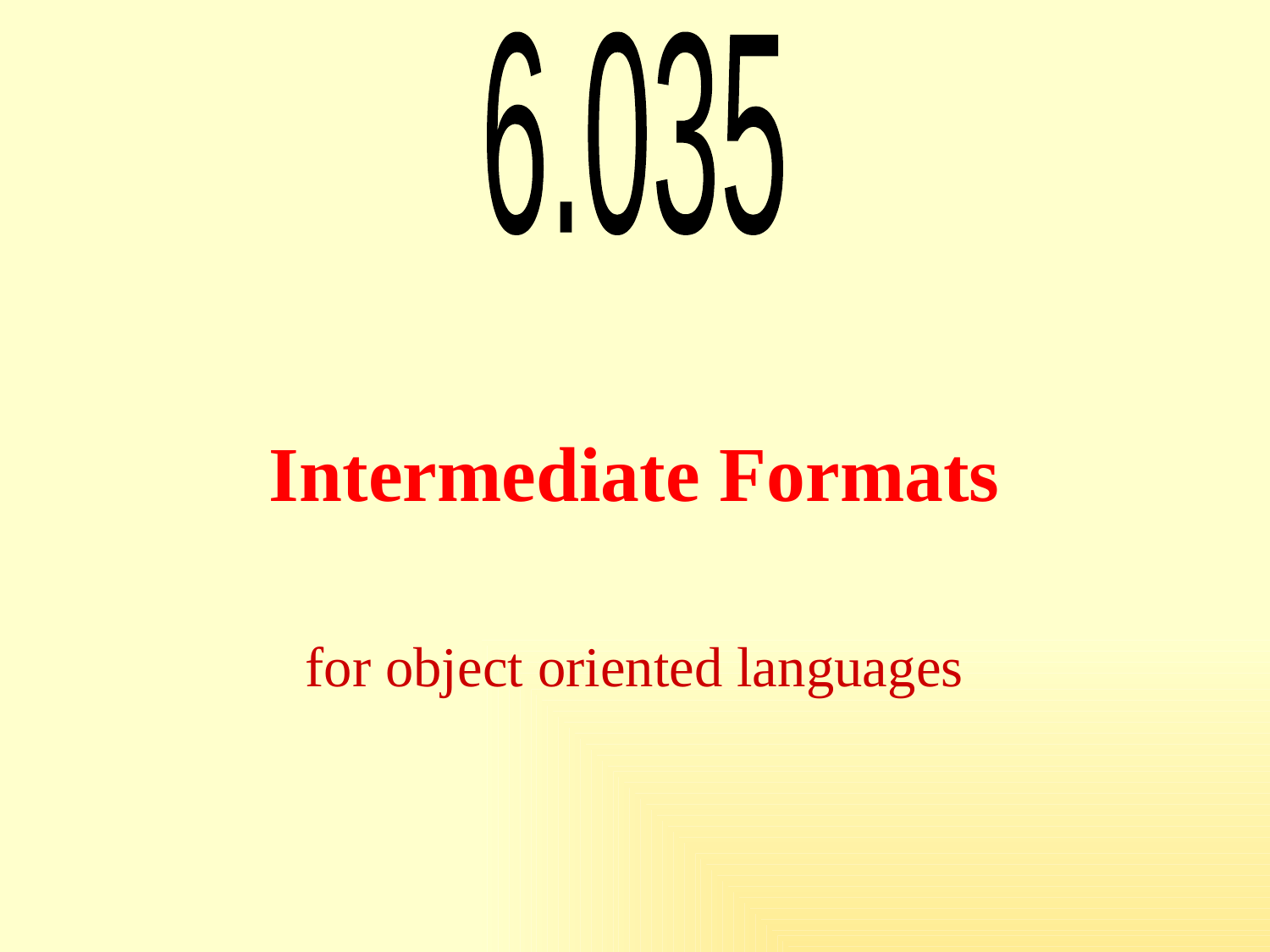

# Intermediate Formats
for object oriented languages